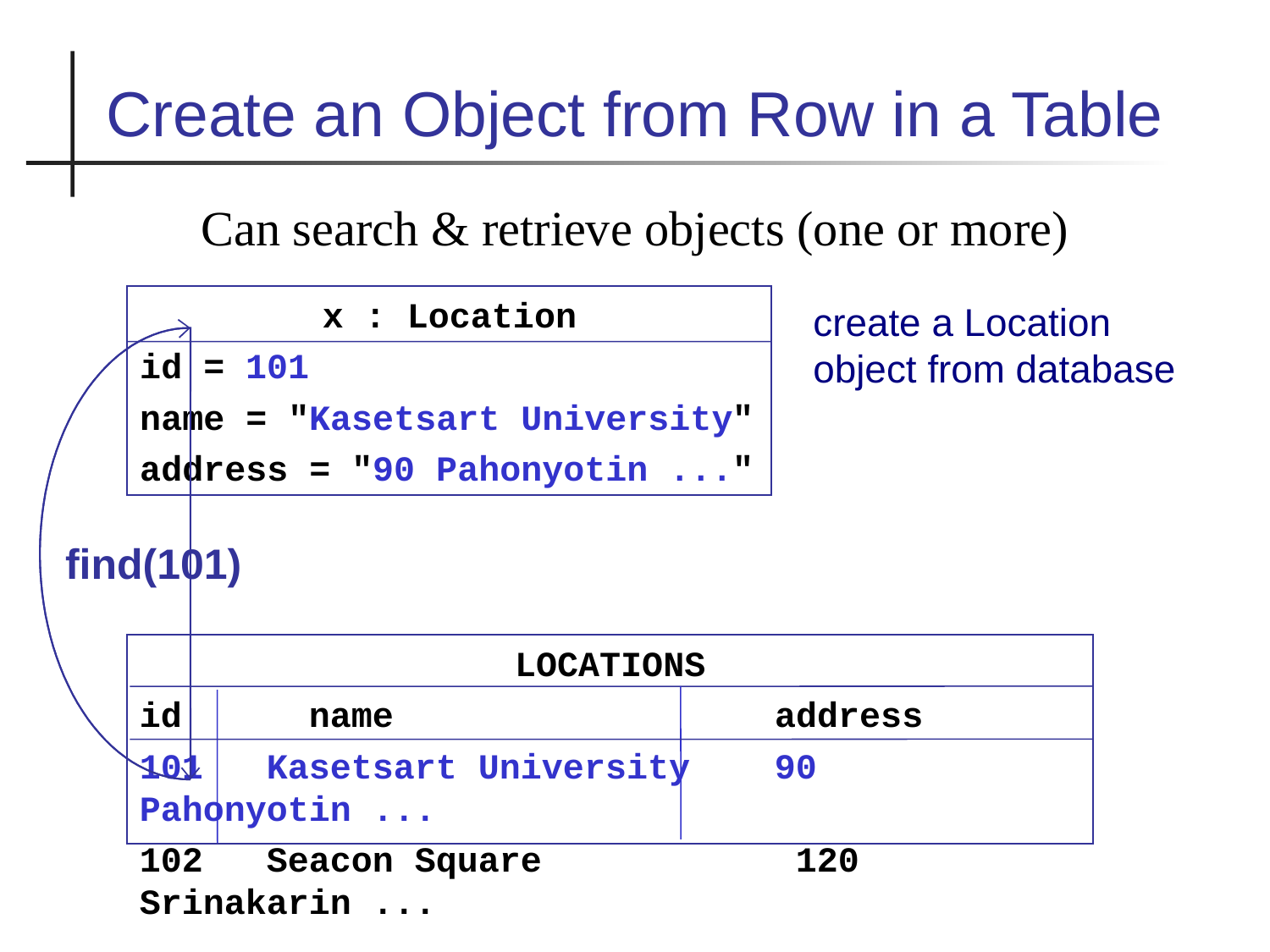

Create an Object from Row in a Table
Can search & retrieve objects (one or more)
x : Location
id = 101
name = "Kasetsart University"
address = "90 Pahonyotin ..."

create a Location object from database

find(101)
LOCATIONS
id	  name                  address
101	Kasetsart University	90 Pahonyotin ...
102	Seacon Square	       120 Srinakarin ...